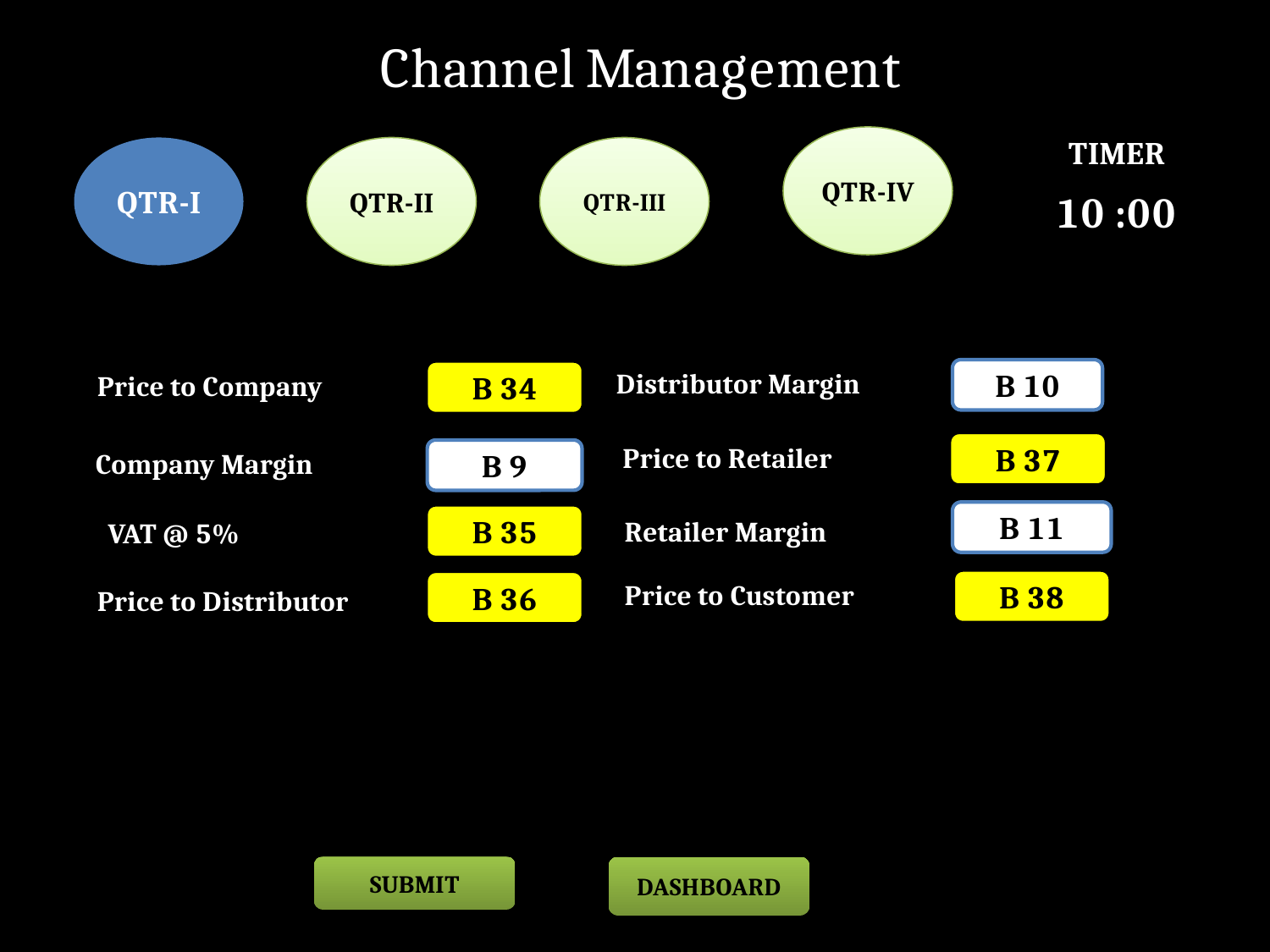

Channel Management
QTR-IV
TIMER
QTR-I
QTR-II
QTR-III
10 :00
Distributor Margin
B 10
Price to Company
B 34
Price to Retailer
B 37
Company Margin
B 9
B 11
B 35
Retailer Margin
VAT @ 5%
Price to Customer
B 38
B 36
Price to Distributor
SUBMIT
DASHBOARD